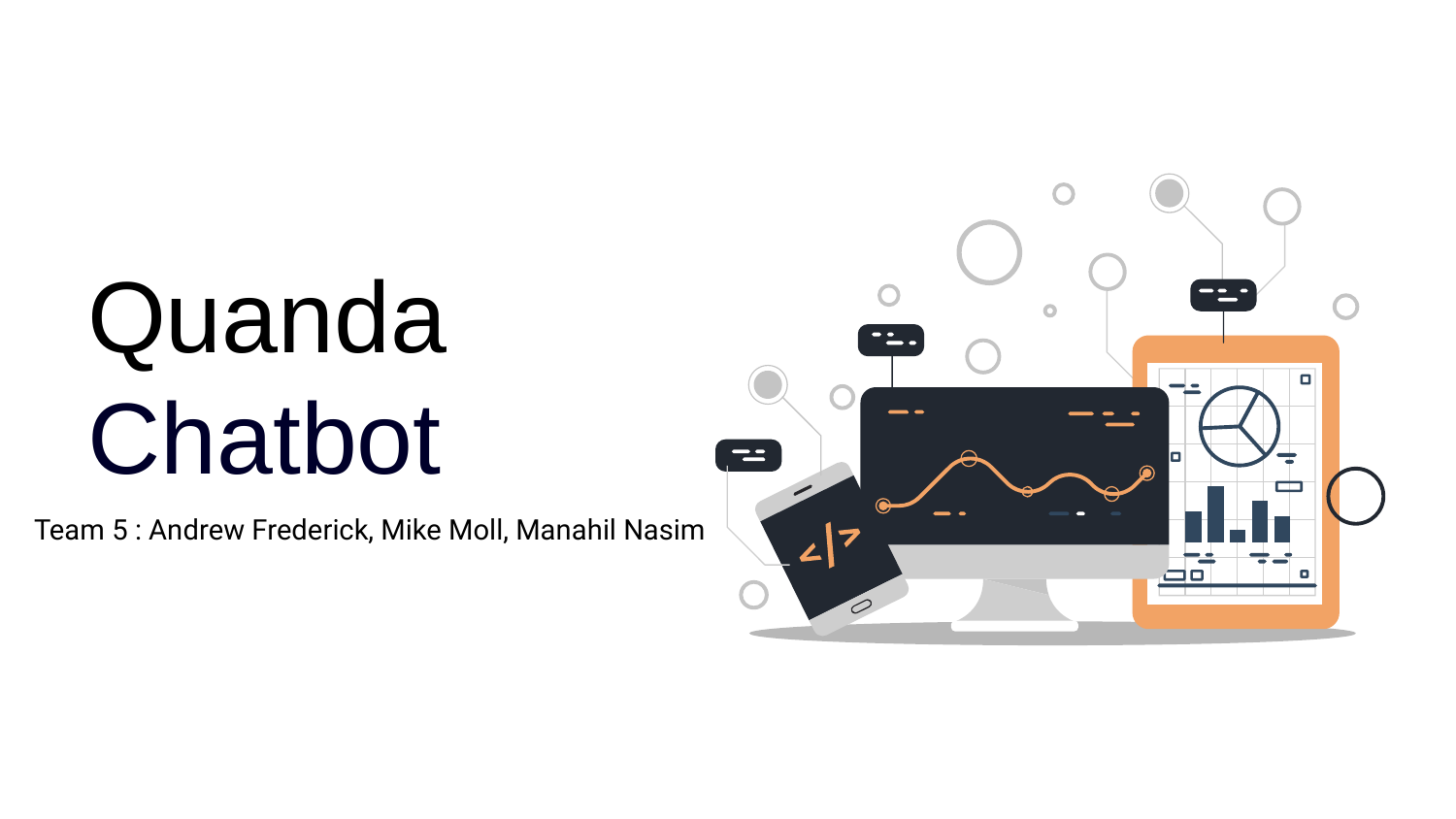

Quanda Chatbot
Team 5 : Andrew Frederick, Mike Moll, Manahil Nasim